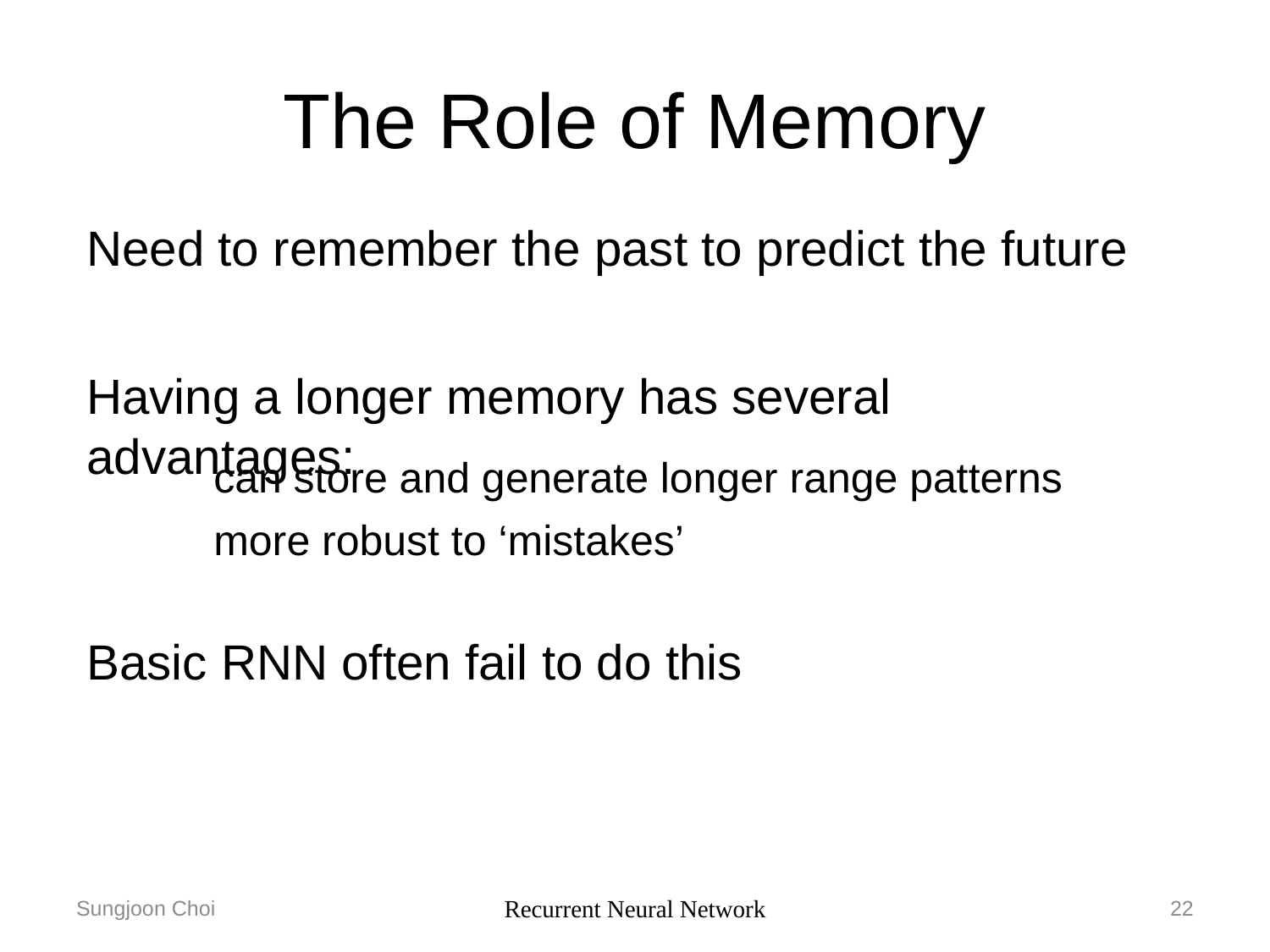

# The Role of Memory
Need to remember the past to predict the future
Having a longer memory has several advantages:
	can store and generate longer range patterns
	more robust to ‘mistakes’
Basic RNN often fail to do this
Sungjoon Choi
Recurrent Neural Network
22